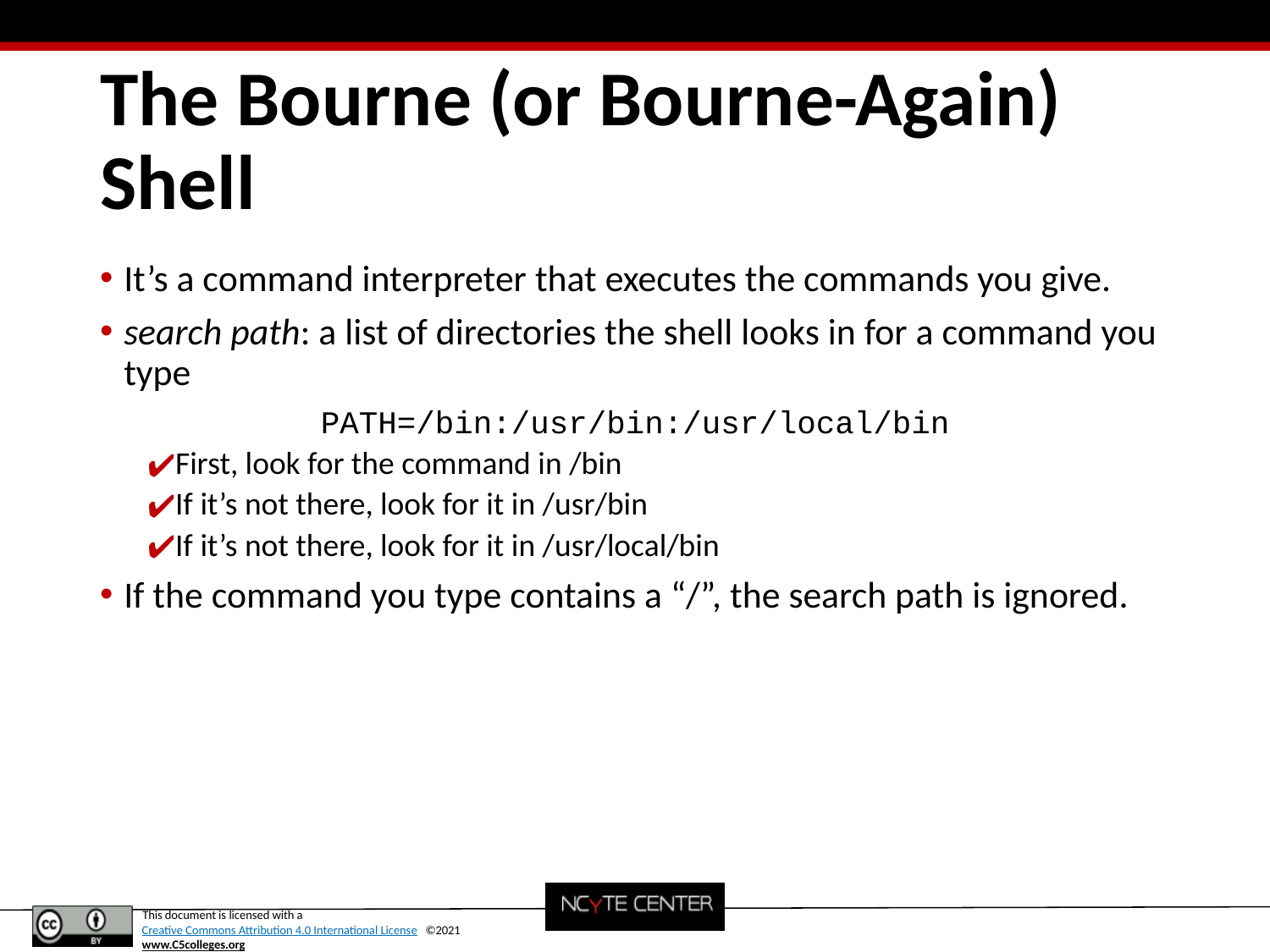

# The Bourne (or Bourne-Again) Shell
It’s a command interpreter that executes the commands you give.
search path: a list of directories the shell looks in for a command you type
PATH=/bin:/usr/bin:/usr/local/bin
First, look for the command in /bin
If it’s not there, look for it in /usr/bin
If it’s not there, look for it in /usr/local/bin
If the command you type contains a “/”, the search path is ignored.